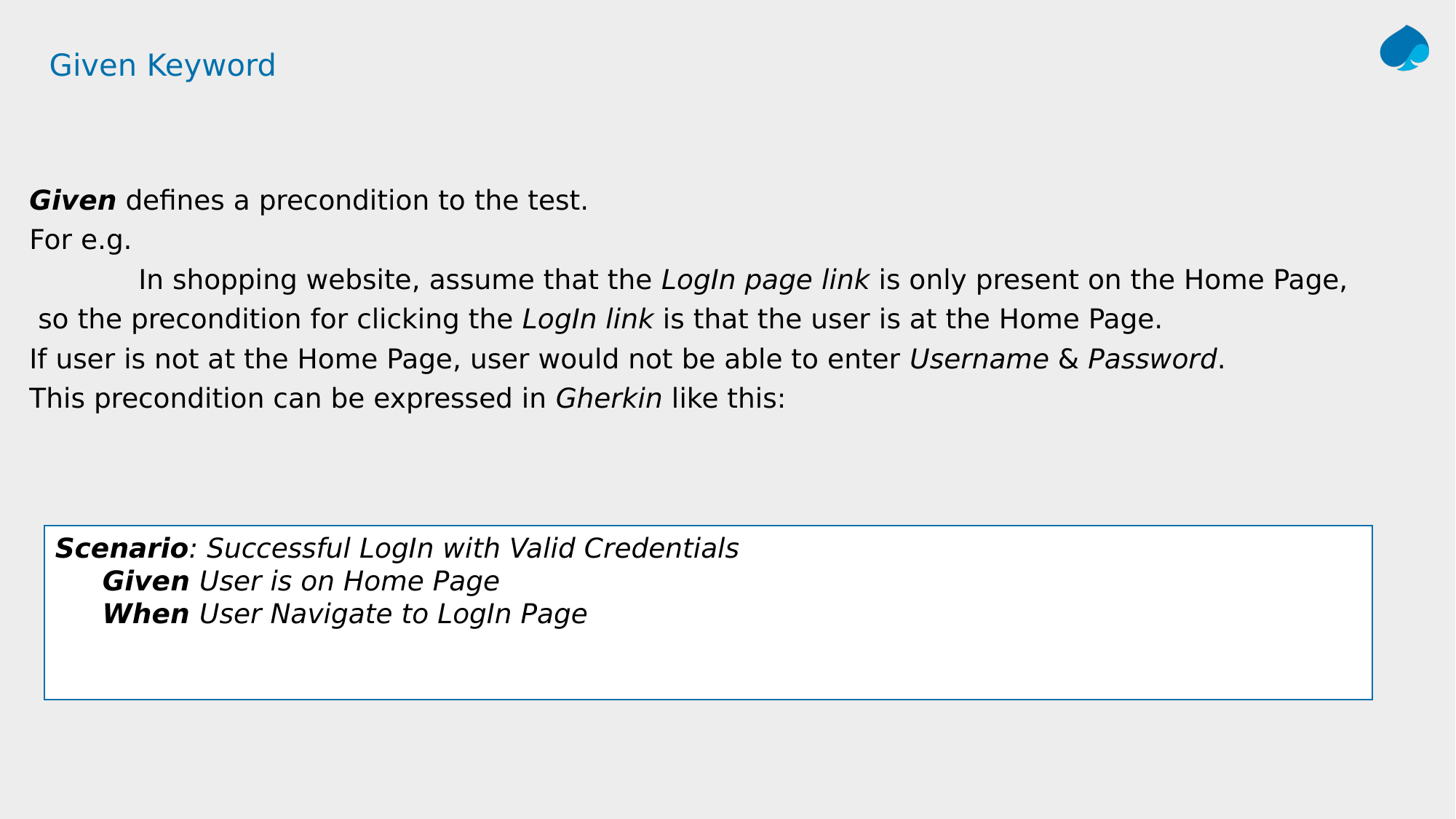

# Given Keyword
Given defines a precondition to the test.
For e.g.
	In shopping website, assume that the LogIn page link is only present on the Home Page,
 so the precondition for clicking the LogIn link is that the user is at the Home Page.
If user is not at the Home Page, user would not be able to enter Username & Password.
This precondition can be expressed in Gherkin like this:

Scenario: Successful LogIn with Valid Credentials
     Given User is on Home Page
     When User Navigate to LogIn Page